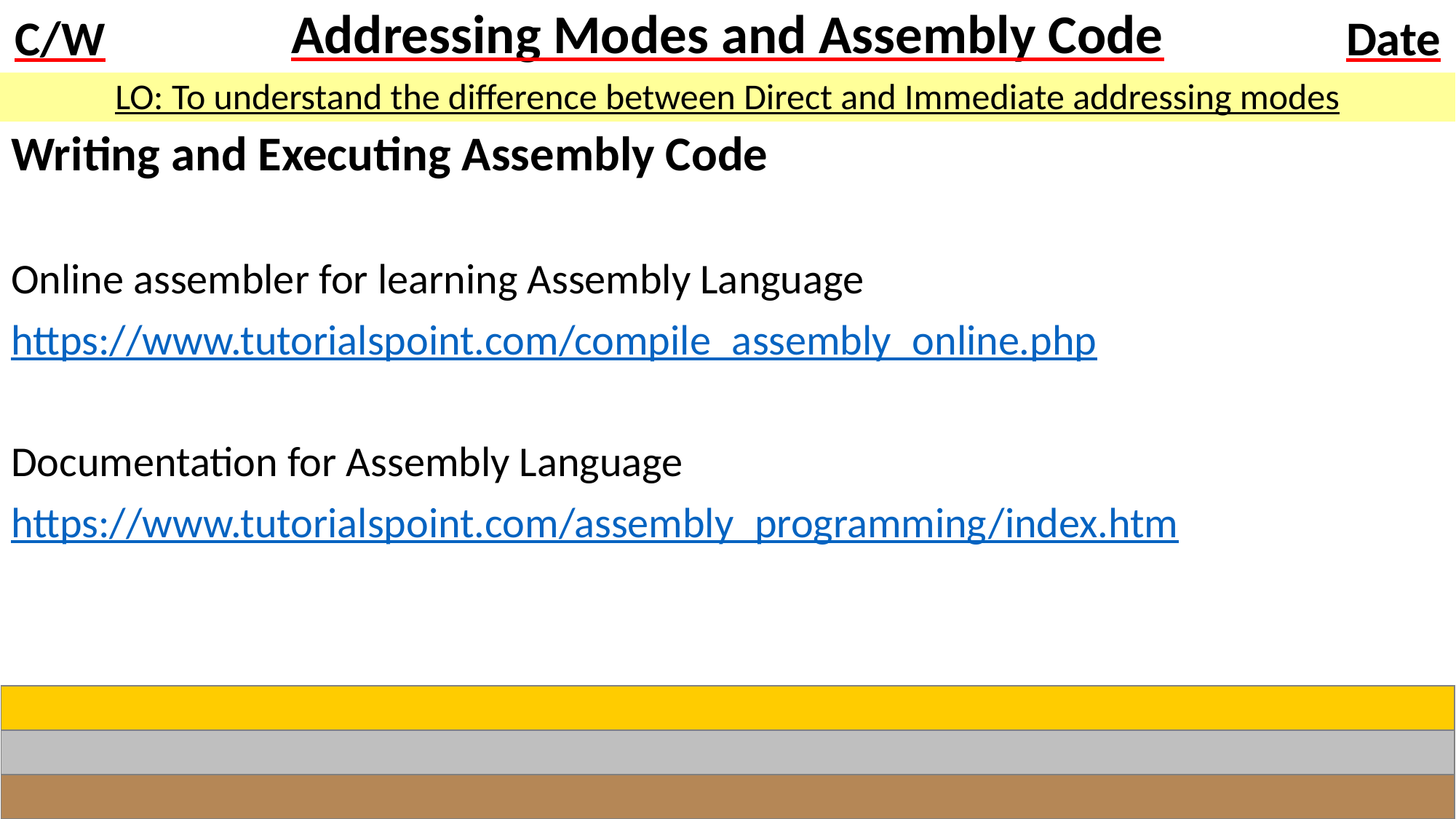

# Addressing Modes and Assembly Code
LO: To understand the difference between Direct and Immediate addressing modes
Writing and Executing Assembly Code

Online assembler for learning Assembly Language
https://www.tutorialspoint.com/compile_assembly_online.php

Documentation for Assembly Language
https://www.tutorialspoint.com/assembly_programming/index.htm